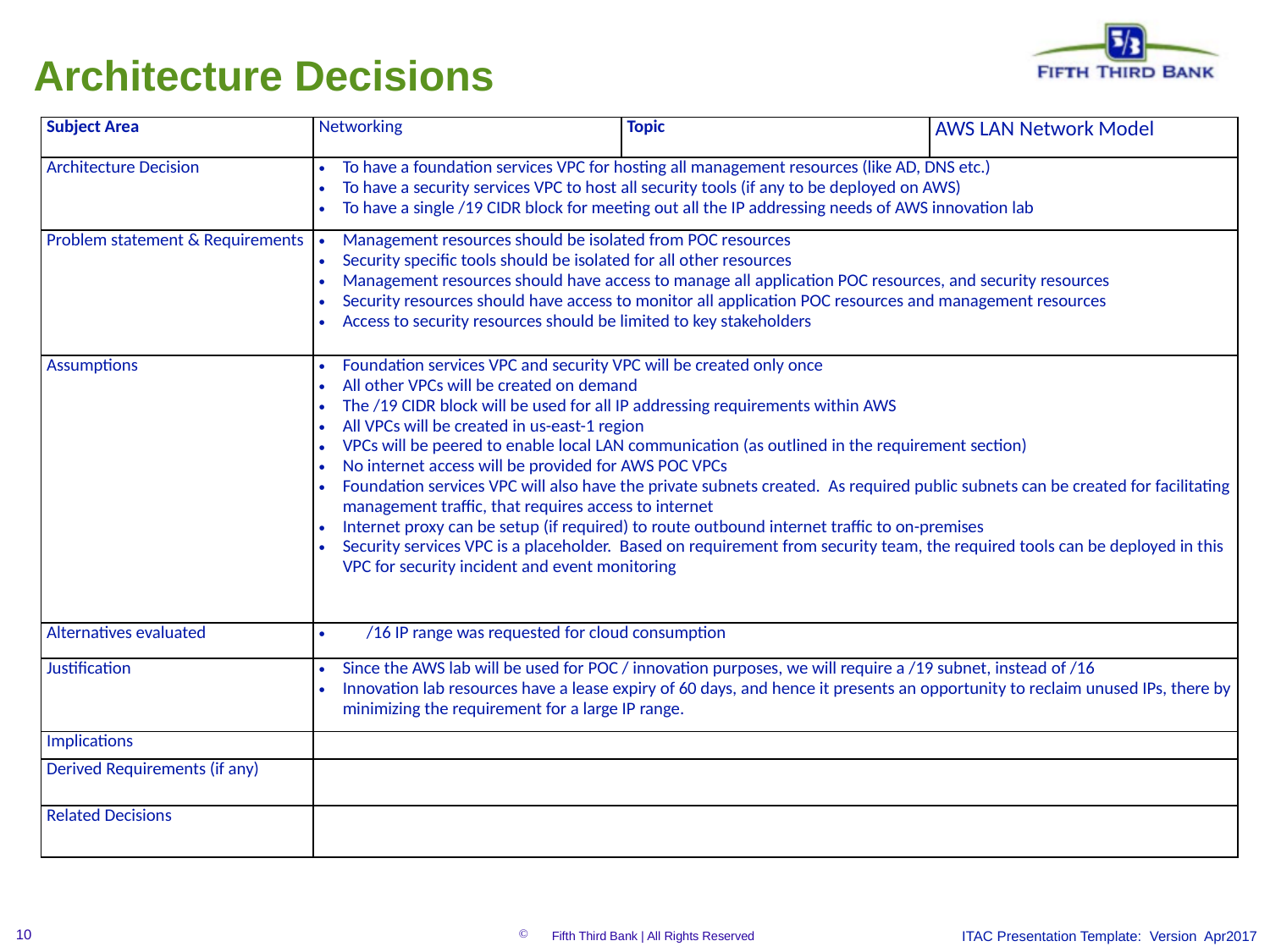

Architecture Decisions
| Subject Area | Networking | Topic | AWS LAN Network Model |
| --- | --- | --- | --- |
| Architecture Decision | To have a foundation services VPC for hosting all management resources (like AD, DNS etc.) To have a security services VPC to host all security tools (if any to be deployed on AWS) To have a single /19 CIDR block for meeting out all the IP addressing needs of AWS innovation lab |  |  |
| Problem statement & Requirements | Management resources should be isolated from POC resources Security specific tools should be isolated for all other resources Management resources should have access to manage all application POC resources, and security resources Security resources should have access to monitor all application POC resources and management resources Access to security resources should be limited to key stakeholders |  |  |
| Assumptions | Foundation services VPC and security VPC will be created only once All other VPCs will be created on demand The /19 CIDR block will be used for all IP addressing requirements within AWS All VPCs will be created in us-east-1 region VPCs will be peered to enable local LAN communication (as outlined in the requirement section) No internet access will be provided for AWS POC VPCs Foundation services VPC will also have the private subnets created. As required public subnets can be created for facilitating management traffic, that requires access to internet Internet proxy can be setup (if required) to route outbound internet traffic to on-premises Security services VPC is a placeholder. Based on requirement from security team, the required tools can be deployed in this VPC for security incident and event monitoring |  |  |
| Alternatives evaluated | /16 IP range was requested for cloud consumption |  |  |
| Justification | Since the AWS lab will be used for POC / innovation purposes, we will require a /19 subnet, instead of /16 Innovation lab resources have a lease expiry of 60 days, and hence it presents an opportunity to reclaim unused IPs, there by minimizing the requirement for a large IP range. |  |  |
| Implications |  |  |  |
| Derived Requirements (if any) |  |  |  |
| Related Decisions |  |  |  |
ITAC Presentation Template:  Version  Apr2017